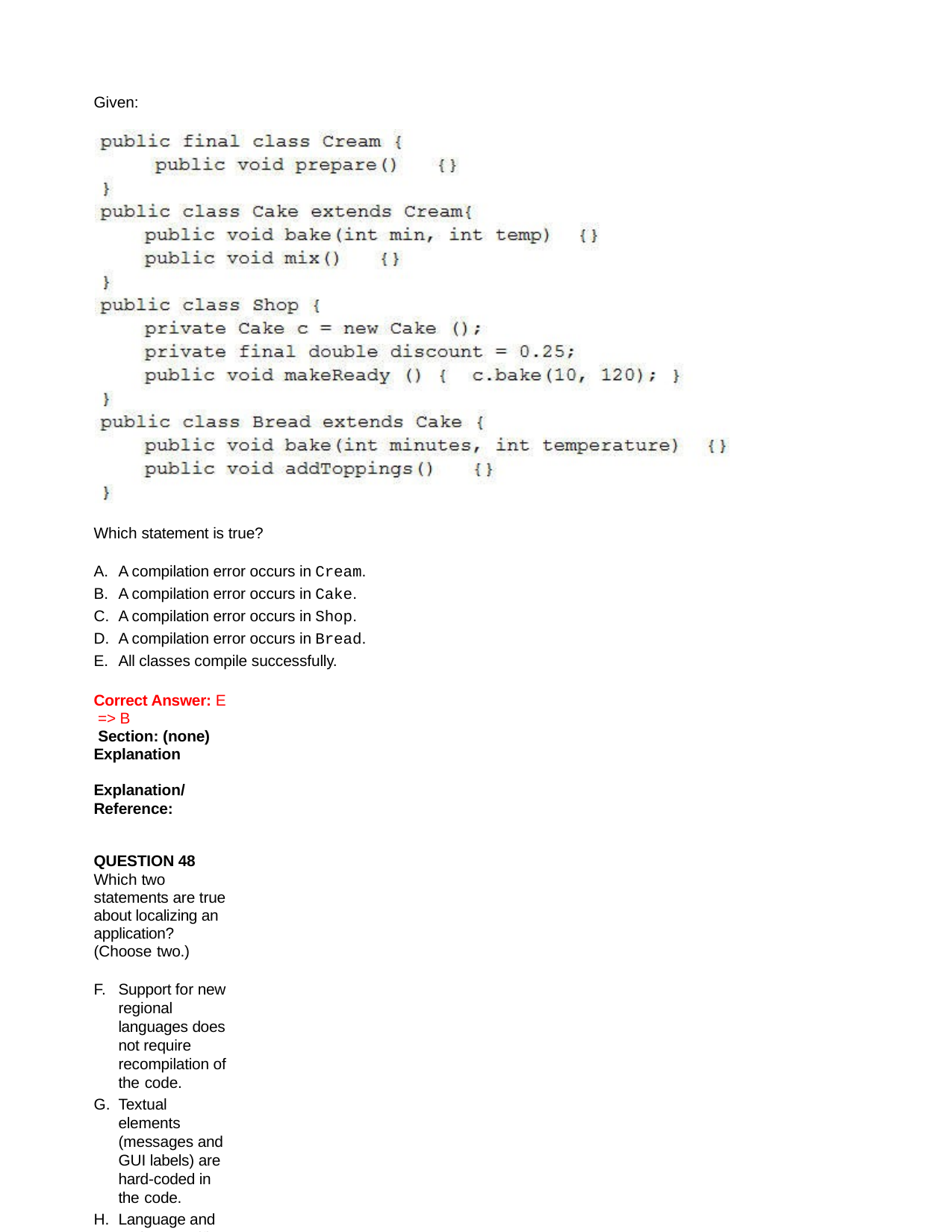

Given:

Which statement is true?

A compilation error occurs in Cream.
A compilation error occurs in Cake.
A compilation error occurs in Shop.
A compilation error occurs in Bread.
All classes compile successfully.

Correct Answer: E  => B
 Section: (none)  Explanation

Explanation/Reference:

QUESTION 48
Which two statements are true about localizing an application? (Choose two.)

Support for new regional languages does not require recompilation of the code.
Textual elements (messages and GUI labels) are hard-coded in the code.
Language and region-specific programs are created using localized data.
Resource bundle files include data and currency information.
Language codes use lowercase letters and region codes use uppercase letters.

Correct Answer: AE  Section: (none)  Explanation

Explanation/Reference:
Reference: http://docs.oracle.com/javase/7/docs/technotes/guides/intl/